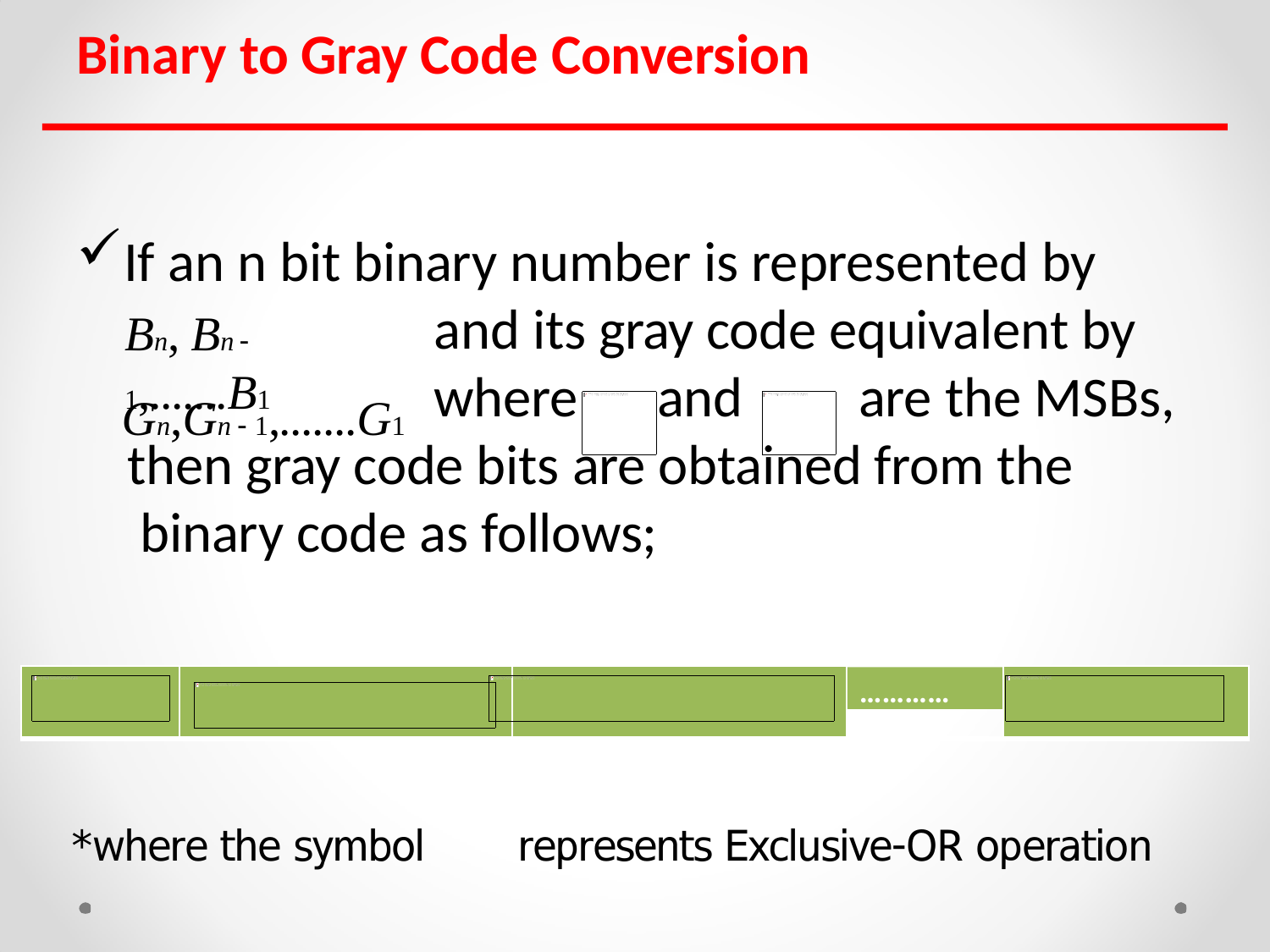

# Binary to Gray Code Conversion

If an n bit binary number is represented by
and its gray code equivalent by
Bn, Bn − 1,.......B1
where	and	are the MSBs,
Gn,Gn − 1,.......G1

then gray code bits are obtained from the  binary code as follows;

…………

*where the symbol
represents Exclusive-OR operation